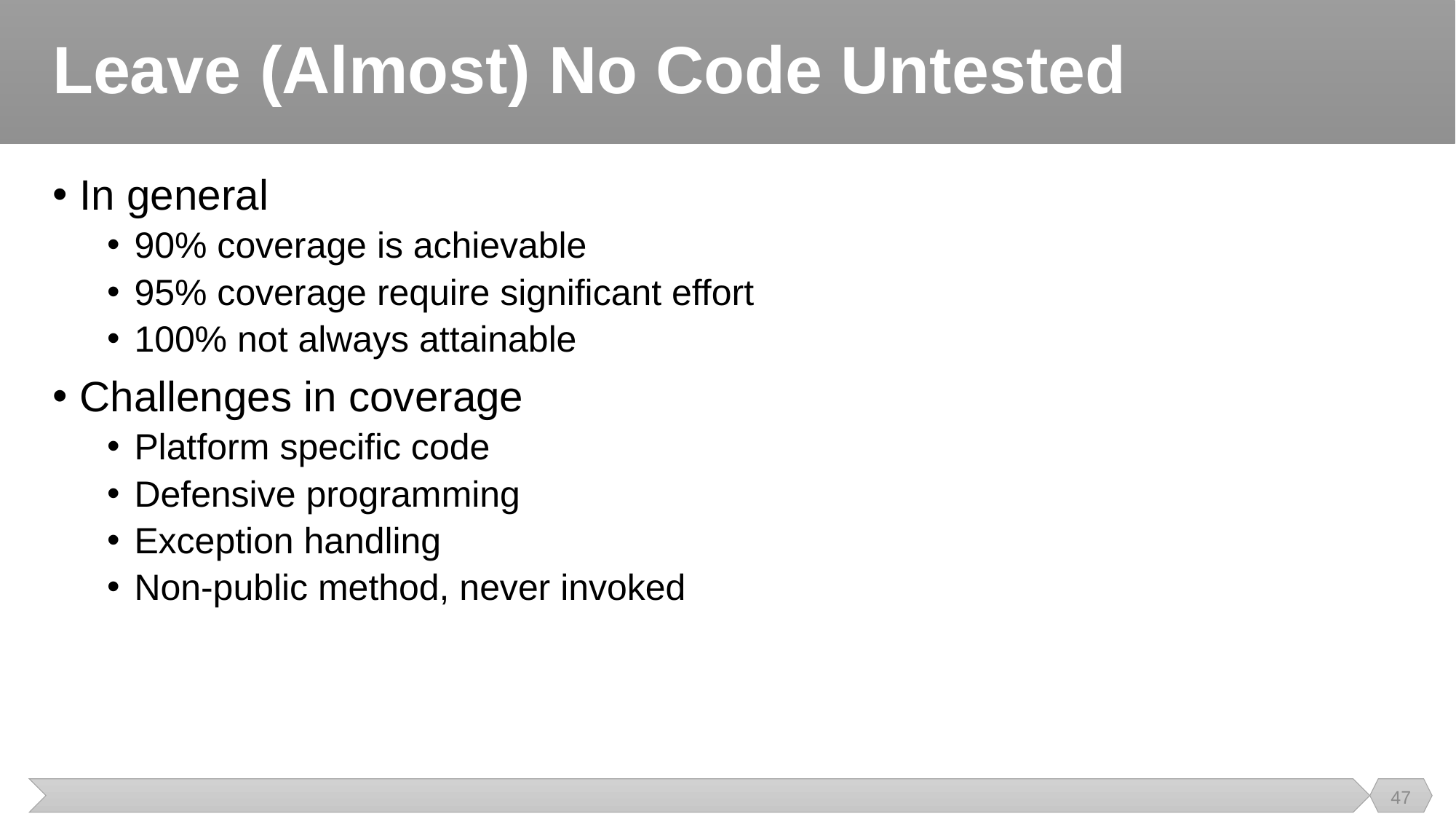

# Leave (Almost) No Code Untested
In general
90% coverage is achievable
95% coverage require significant effort
100% not always attainable
Challenges in coverage
Platform specific code
Defensive programming
Exception handling
Non-public method, never invoked
47